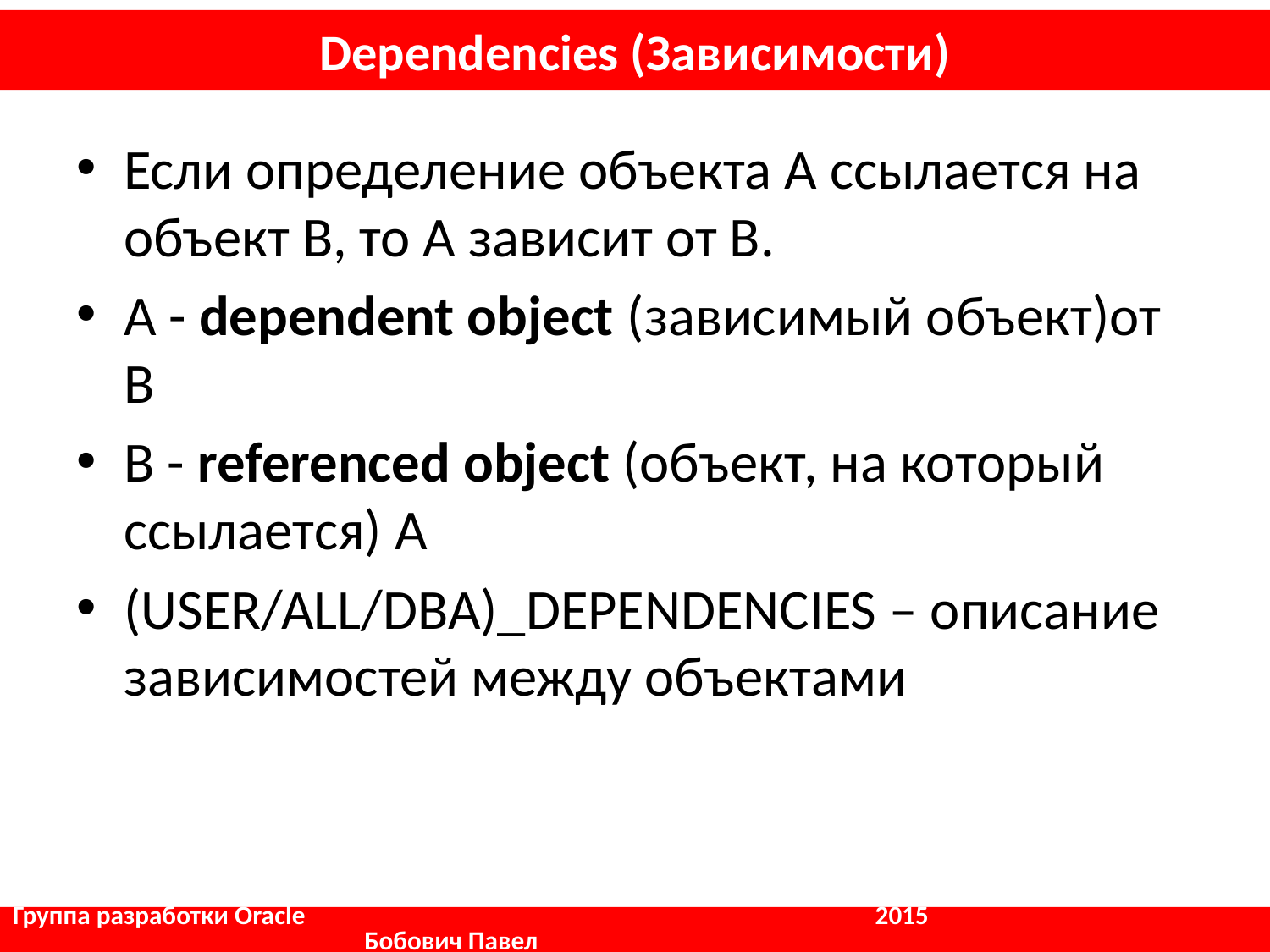

# Dependencies (Зависимости)
Если определение объекта А ссылается на объект B, то А зависит от В.
А - dependent object (зависимый объект)от B
B - referenced object (объект, на который ссылается) А
(USER/ALL/DBA)_DEPENDENCIES – описание зависимостей между объектами
Группа разработки Oracle				                 2015		 	                                      Бобович Павел